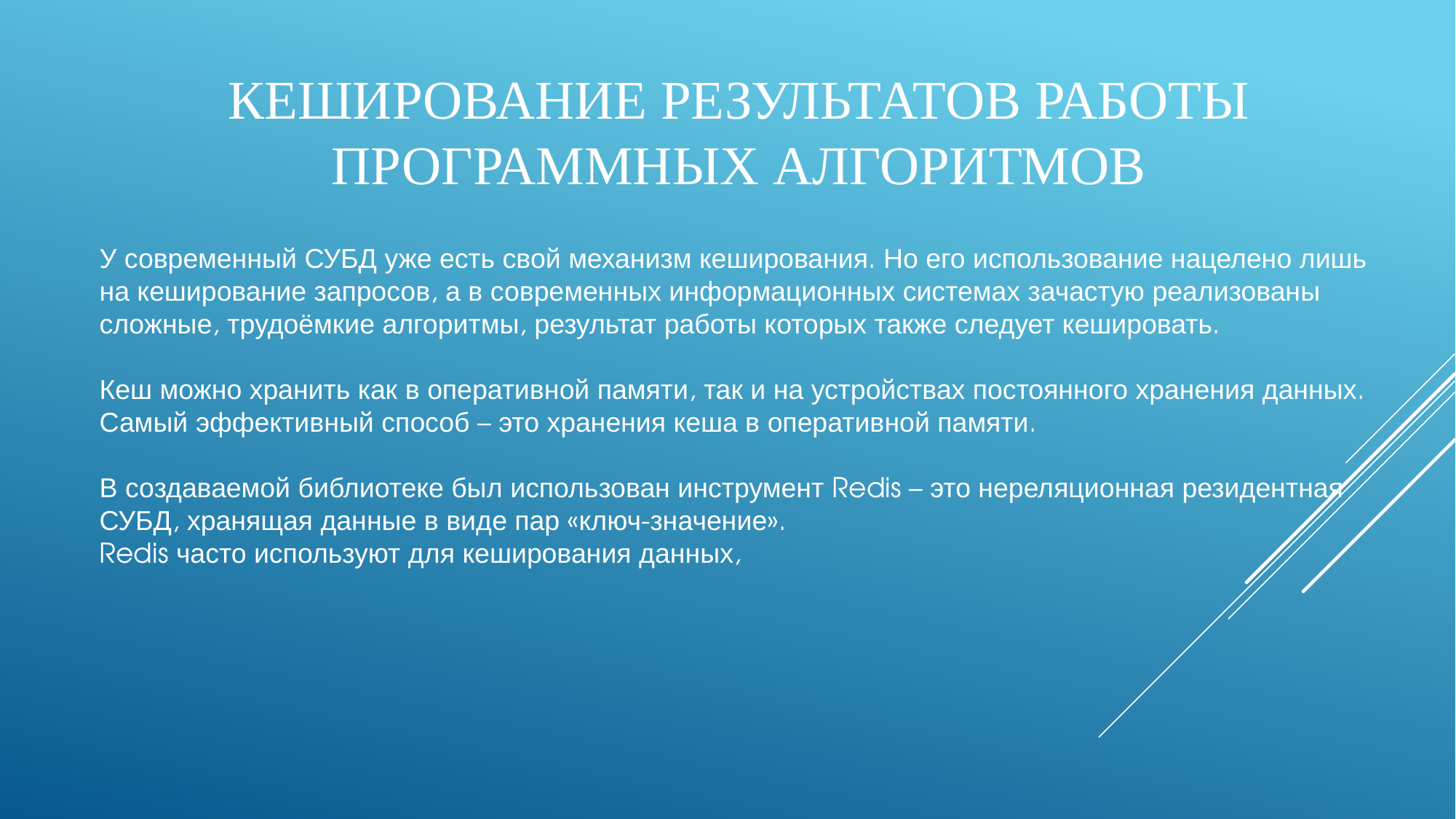

# Кеширование результатов работы программных алгоритмов
У современный СУБД уже есть свой механизм кеширования. Но его использование нацелено лишь на кеширование запросов, а в современных информационных системах зачастую реализованы сложные, трудоёмкие алгоритмы, результат работы которых также следует кешировать.
Кеш можно хранить как в оперативной памяти, так и на устройствах постоянного хранения данных. Самый эффективный способ – это хранения кеша в оперативной памяти.

В создаваемой библиотеке был использован инструмент Redis – это нереляционная резидентная СУБД, хранящая данные в виде пар «ключ-значение».
Redis часто используют для кеширования данных,